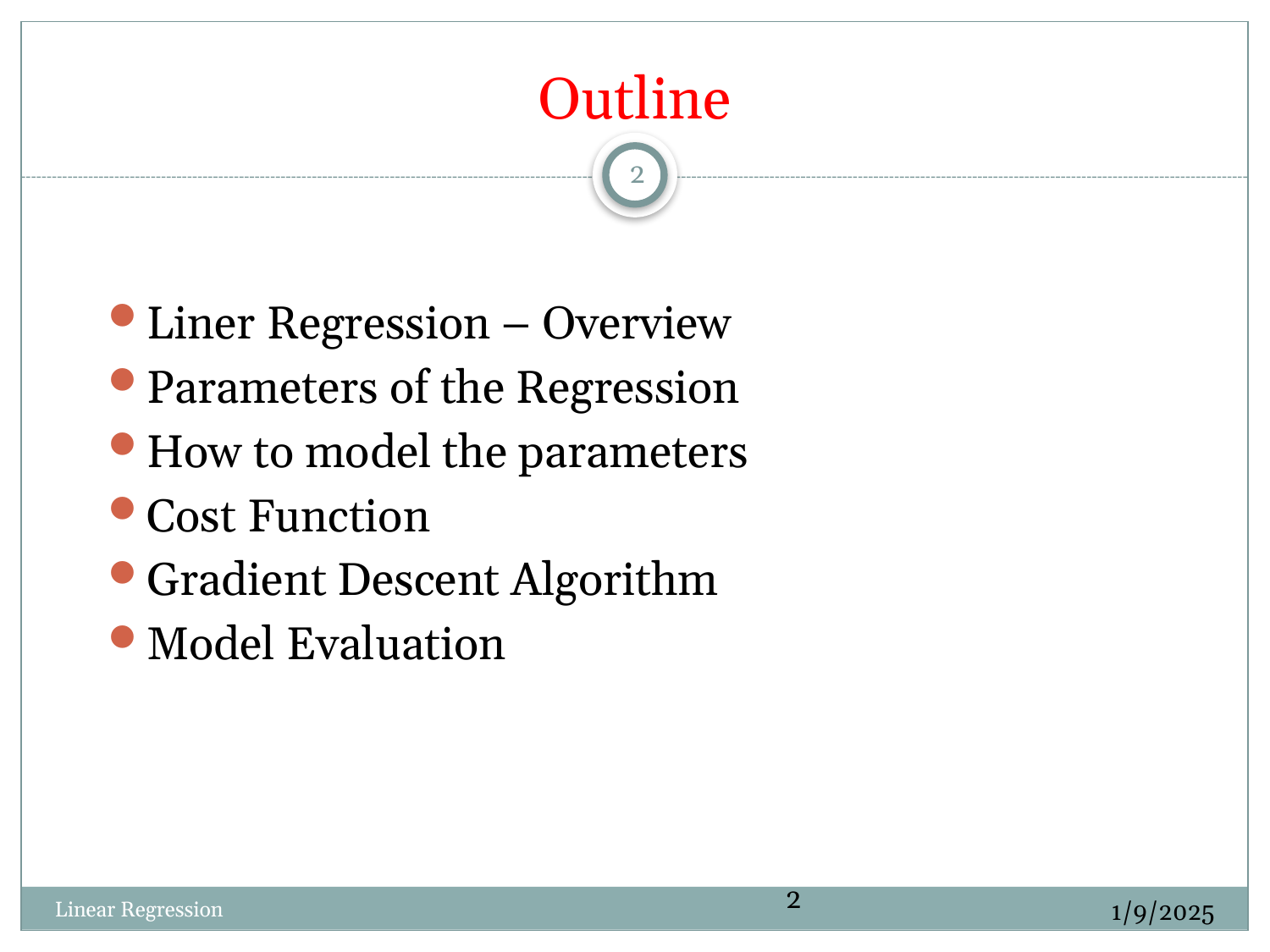

# Outline
2

Liner Regression – Overview
Parameters of the Regression
How to model the parameters
Cost Function
Gradient Descent Algorithm
Model Evaluation
2
1/9/2025
Linear Regression